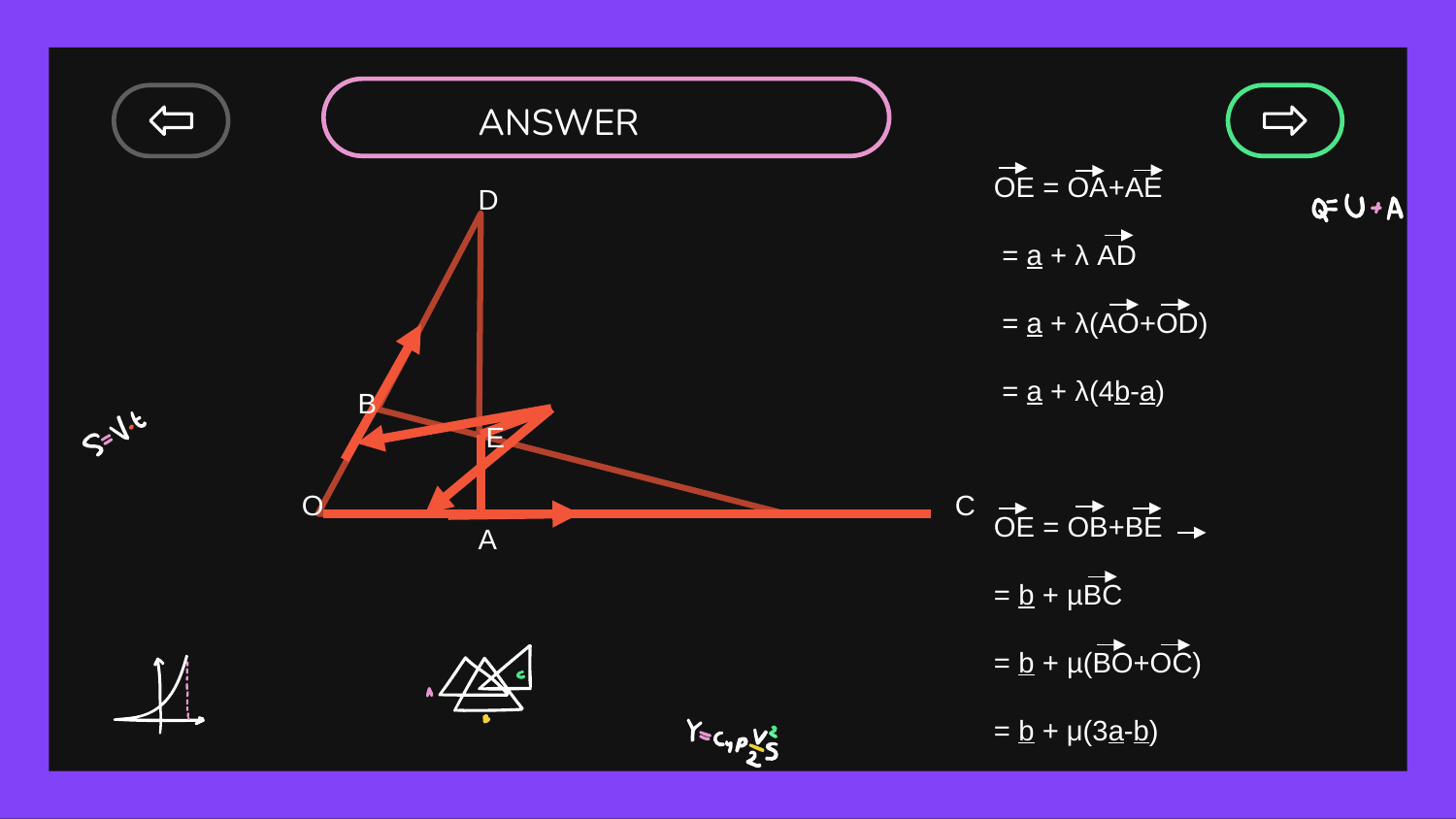

ANSWER

OE = OA+AE

 = a + λ AD

 = a + λ(AO+OD)

 = a + λ(4b-a)

OE = OB+BE

= b + µBC

= b + µ(BO+OC)

= b + μ(3a-b)
                               D

                B
                                E

         O                                                                               C
                               A